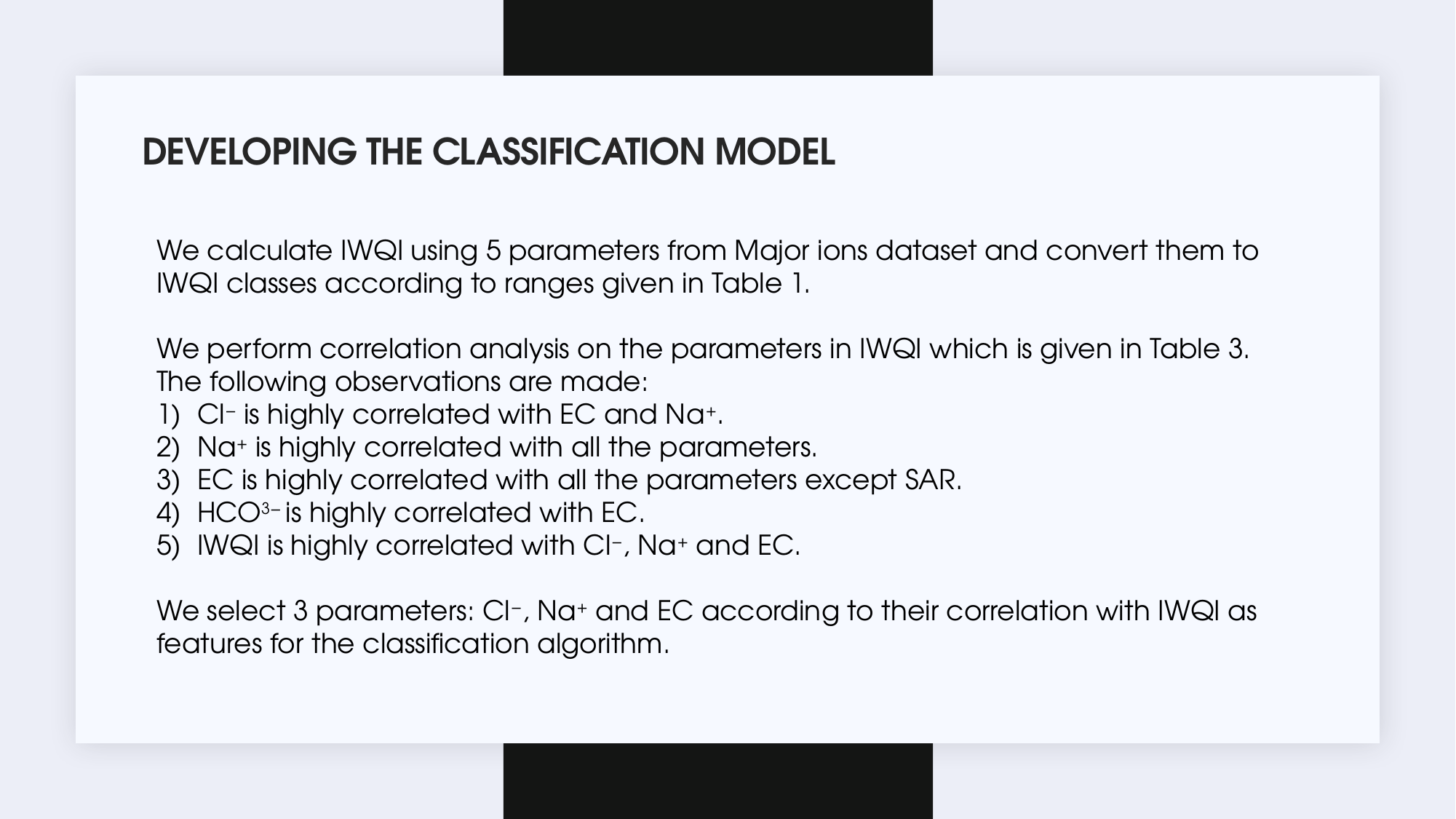

# Developing the classification model
We calculate IWQI using 5 parameters from Major ions dataset and convert them to IWQI classes according to ranges given in Table 1.

We perform correlation analysis on the parameters in IWQI which is given in Table 3. The following observations are made:
Cl− is highly correlated with EC and Na+.
Na+ is highly correlated with all the parameters.
EC is highly correlated with all the parameters except SAR.
HCO3− is highly correlated with EC.
IWQI is highly correlated with Cl−, Na+ and EC.

We select 3 parameters: Cl−, Na+ and EC according to their correlation with IWQI as features for the classification algorithm.